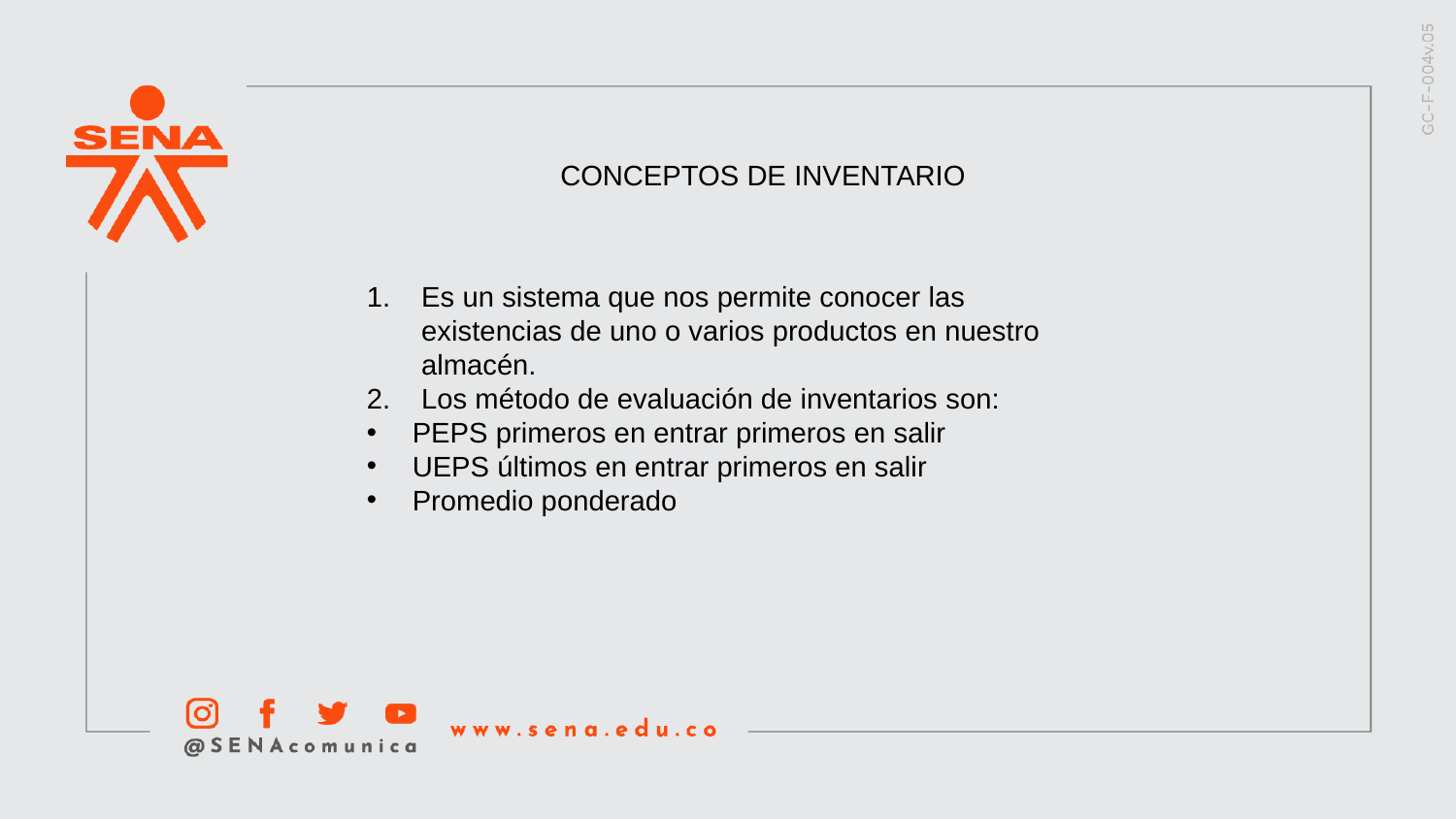

CONCEPTOS DE INVENTARIO

Es un sistema que nos permite conocer las existencias de uno o varios productos en nuestro almacén.
Los método de evaluación de inventarios son:
PEPS primeros en entrar primeros en salir
UEPS últimos en entrar primeros en salir
Promedio ponderado